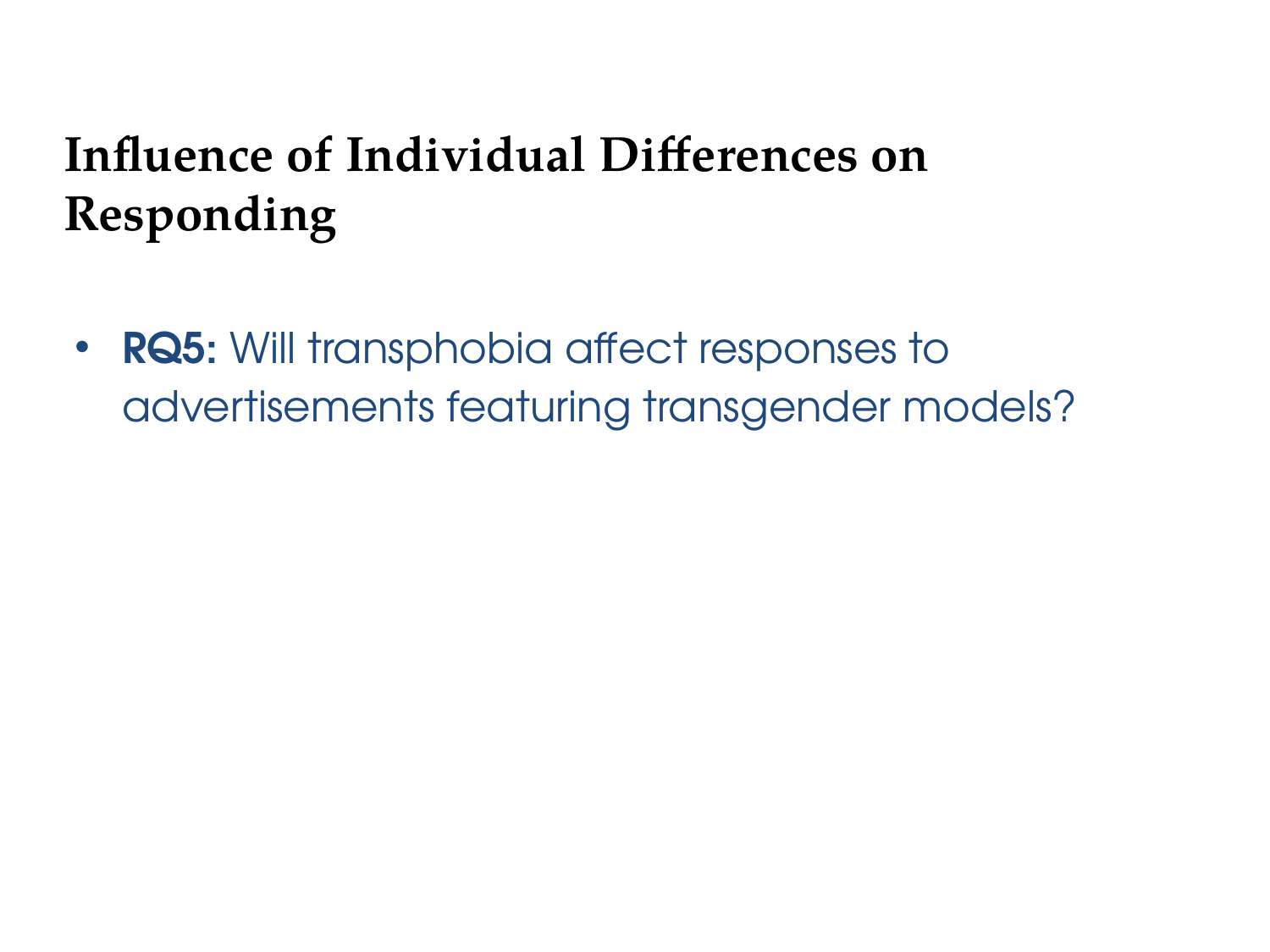

# Influence of Individual Differences on Responding

RQ5: Will transphobia affect responses to advertisements featuring transgender models?